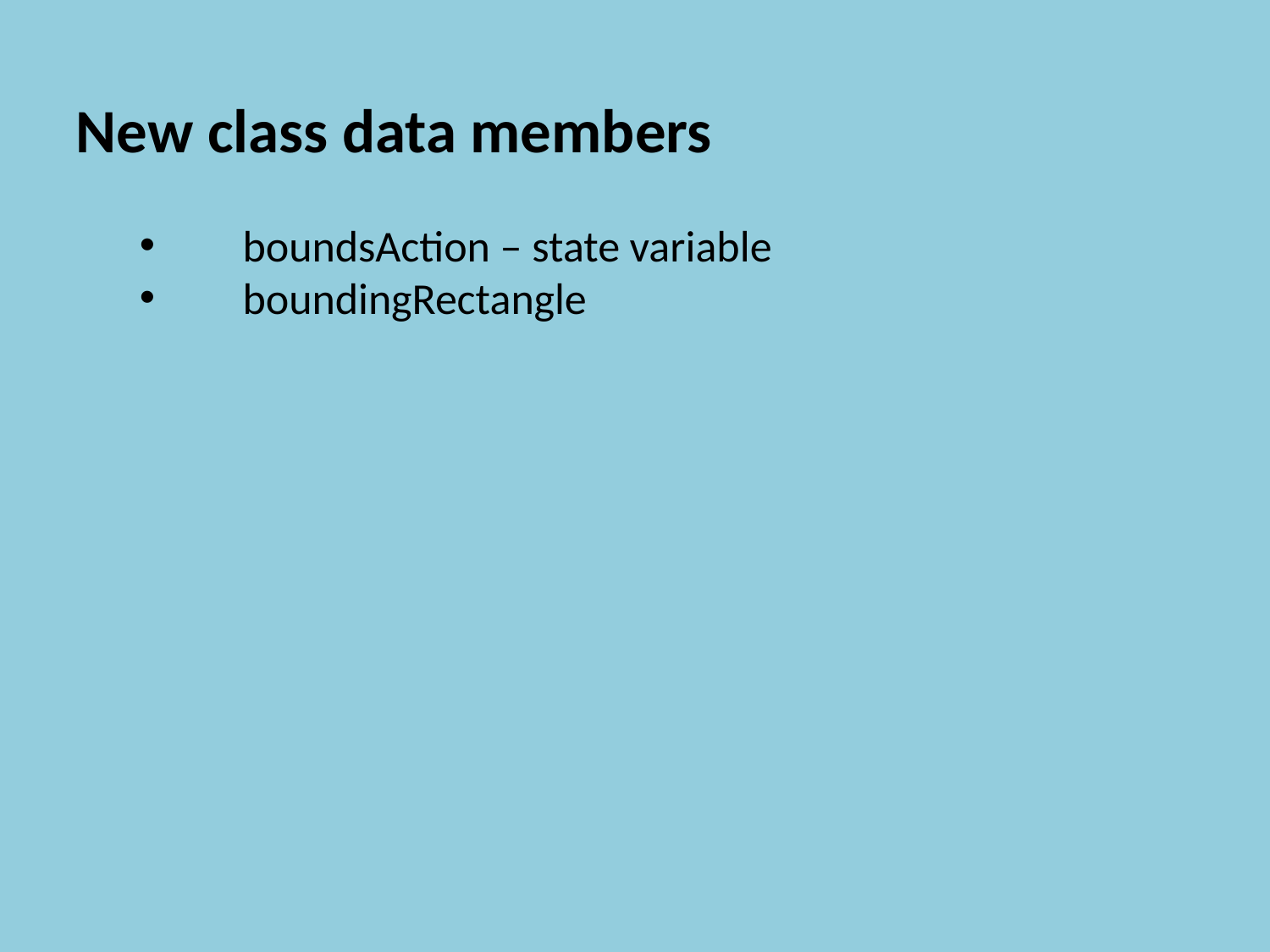

New class data members

boundsAction – state variable
boundingRectangle